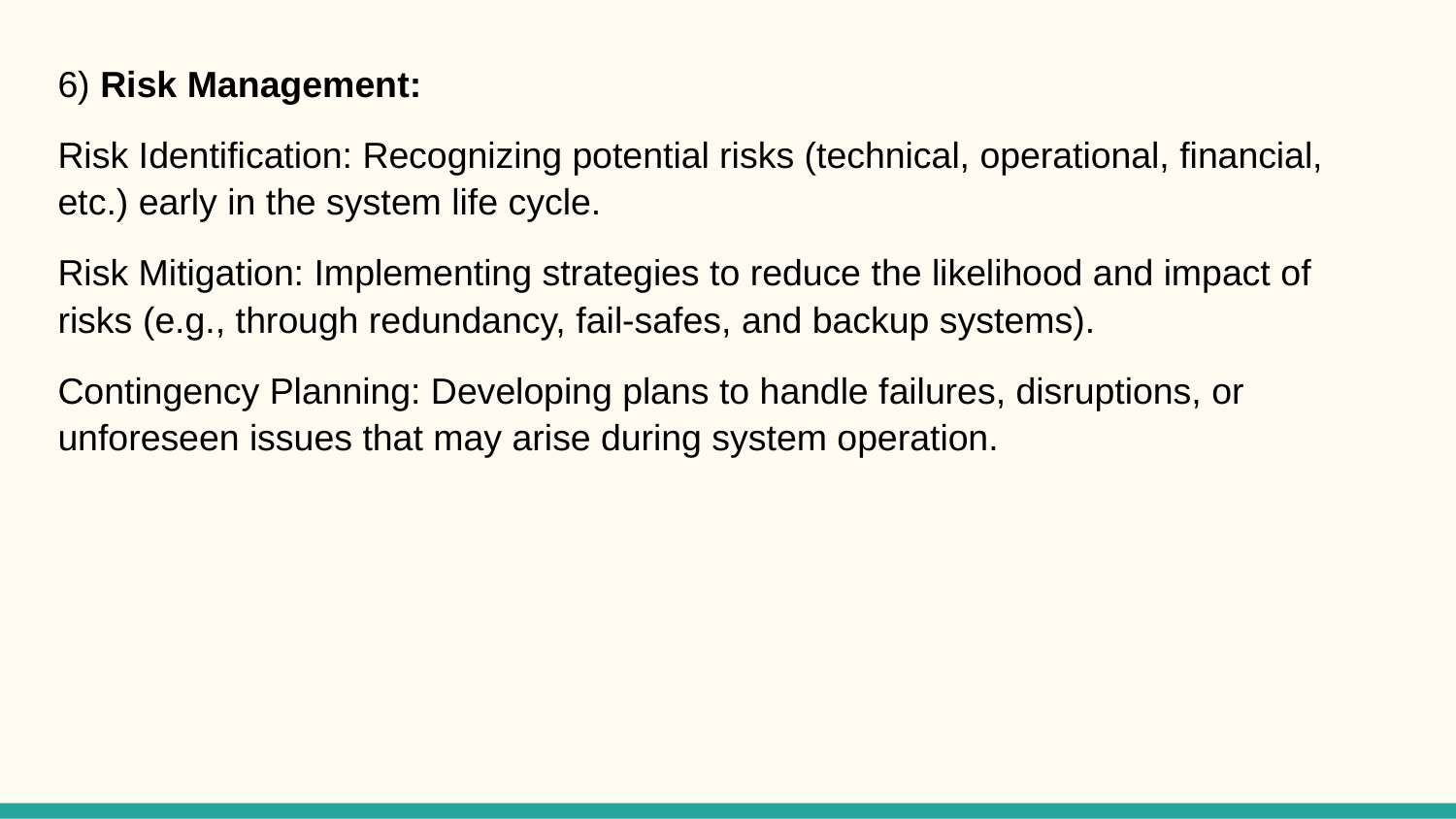

6) Risk Management:
Risk Identification: Recognizing potential risks (technical, operational, financial, etc.) early in the system life cycle.
Risk Mitigation: Implementing strategies to reduce the likelihood and impact of risks (e.g., through redundancy, fail-safes, and backup systems).
Contingency Planning: Developing plans to handle failures, disruptions, or unforeseen issues that may arise during system operation.